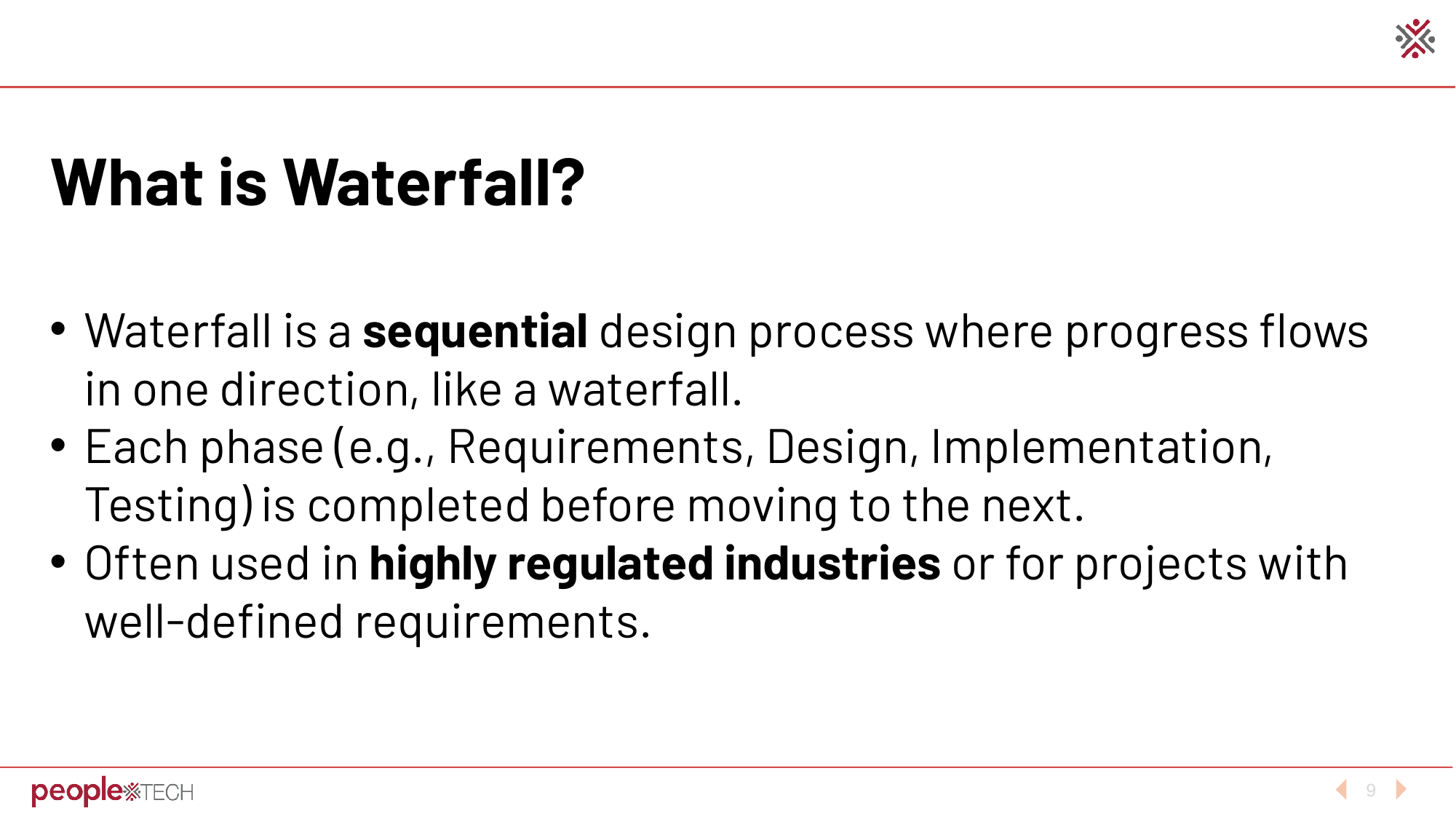

#

What is Waterfall?

Waterfall is a sequential design process where progress flows in one direction, like a waterfall.
Each phase (e.g., Requirements, Design, Implementation, Testing) is completed before moving to the next.
Often used in highly regulated industries or for projects with well-defined requirements.